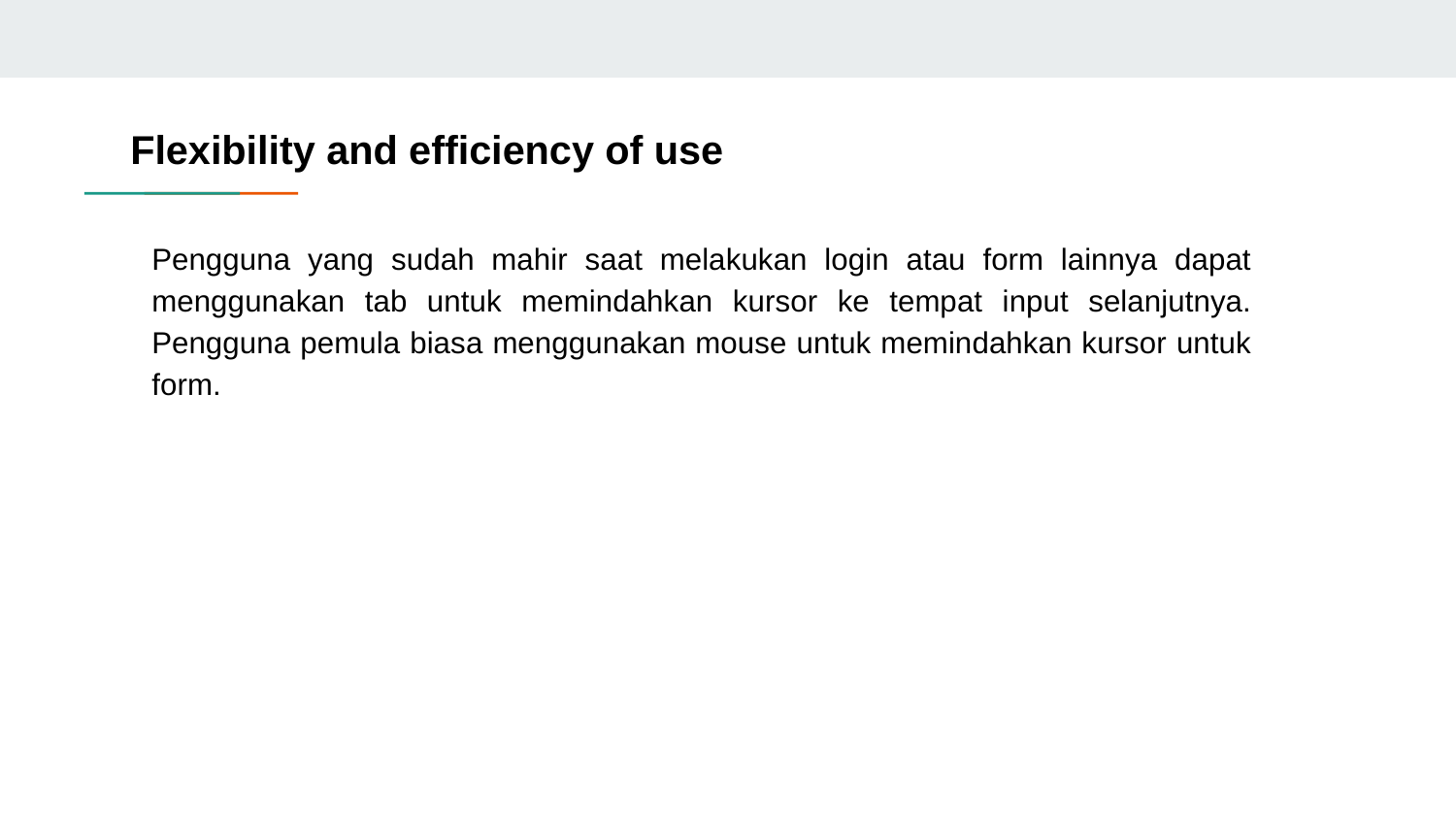

# Flexibility and efficiency of use
Pengguna yang sudah mahir saat melakukan login atau form lainnya dapat menggunakan tab untuk memindahkan kursor ke tempat input selanjutnya. Pengguna pemula biasa menggunakan mouse untuk memindahkan kursor untuk form.